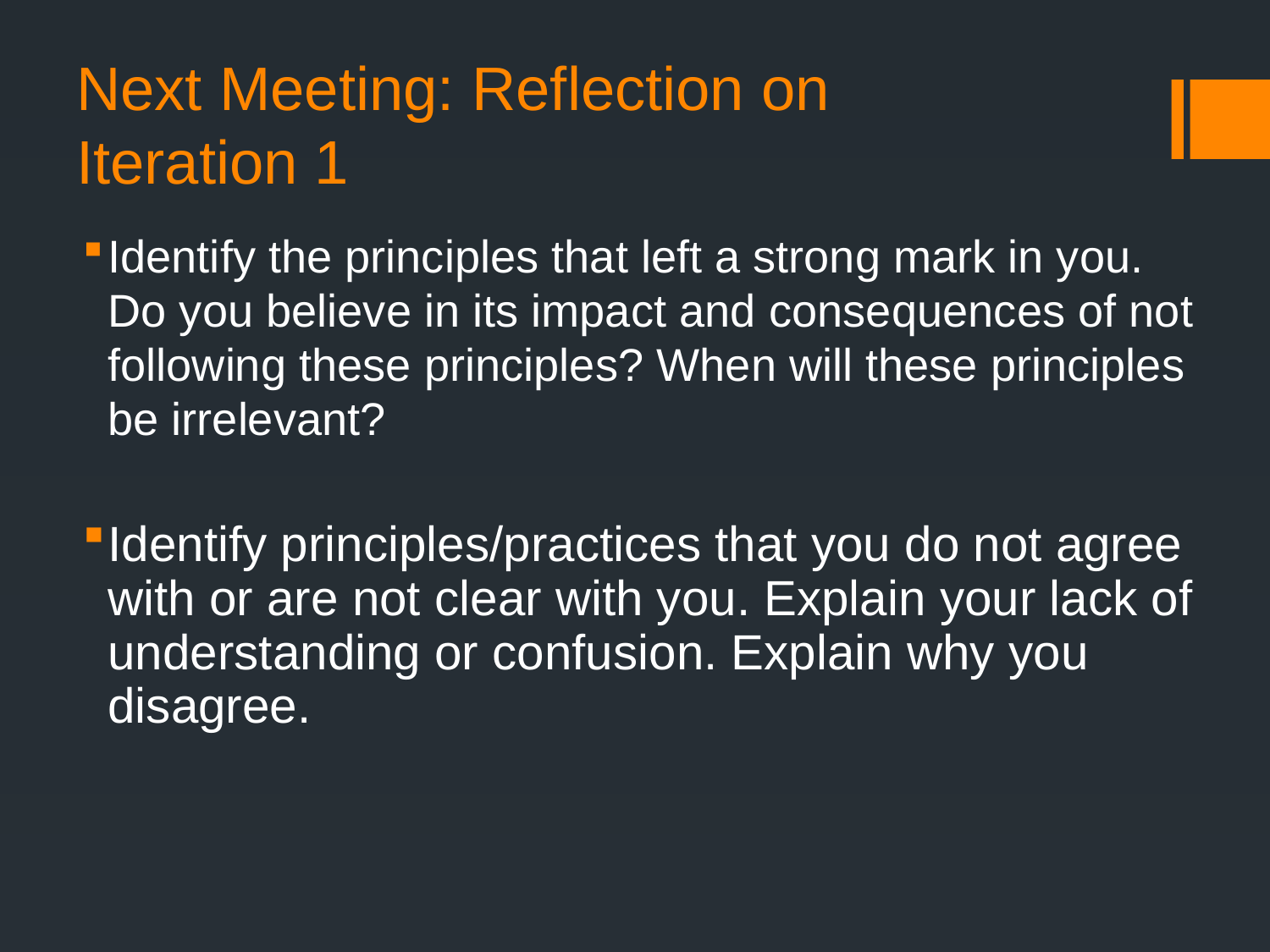

# Next Meeting: Reflection on Iteration 1
Identify the principles that left a strong mark in you. Do you believe in its impact and consequences of not following these principles? When will these principles be irrelevant?

Identify principles/practices that you do not agree with or are not clear with you. Explain your lack of understanding or confusion. Explain why you disagree.